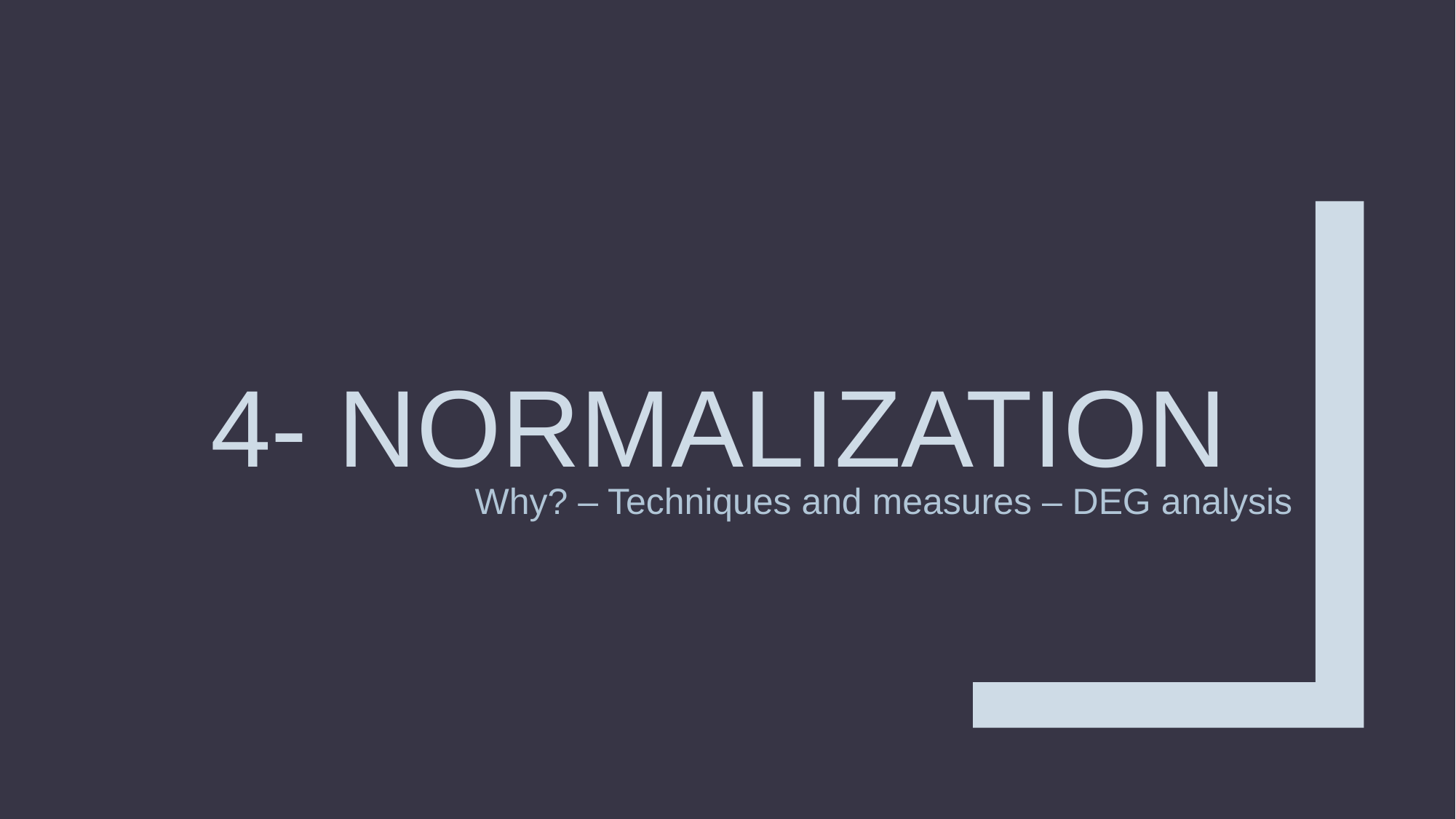

# 4- Normalization
Why? – Techniques and measures – DEG analysis